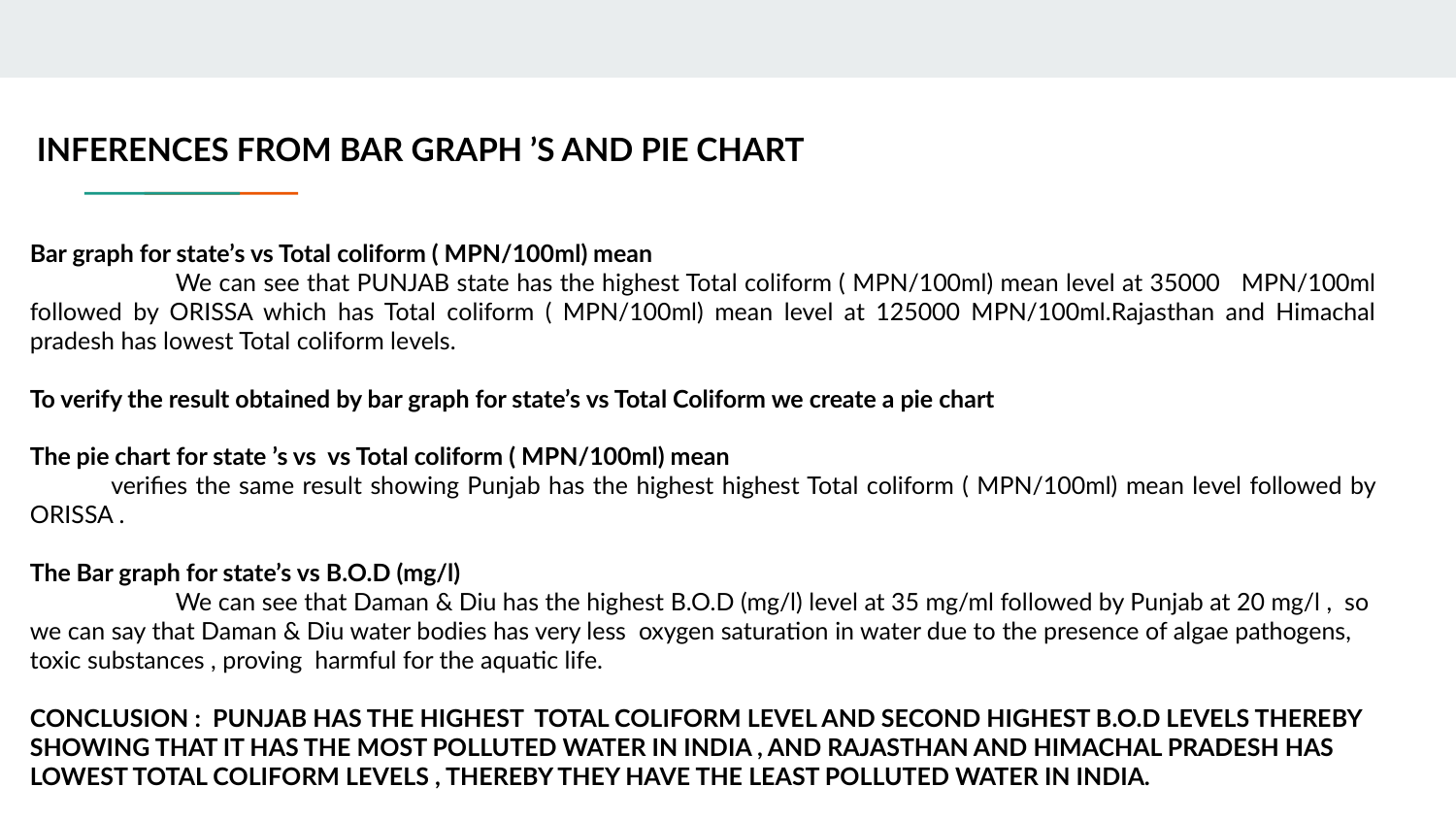

INFERENCES FROM BAR GRAPH ’S AND PIE CHART
Bar graph for state’s vs Total coliform ( MPN/100ml) mean
	We can see that PUNJAB state has the highest Total coliform ( MPN/100ml) mean level at 35000   MPN/100ml followed by ORISSA which has Total coliform ( MPN/100ml) mean level at 125000 MPN/100ml.Rajasthan and Himachal pradesh has lowest Total coliform levels.

To verify the result obtained by bar graph for state’s vs Total Coliform we create a pie chart

The pie chart for state ’s vs  vs Total coliform ( MPN/100ml) mean
 verifies the same result showing Punjab has the highest highest Total coliform ( MPN/100ml) mean level followed by ORISSA .

The Bar graph for state’s vs B.O.D (mg/l)
	We can see that Daman & Diu has the highest B.O.D (mg/l) level at 35 mg/ml followed by Punjab at 20 mg/l ,  so we can say that Daman & Diu water bodies has very less  oxygen saturation in water due to the presence of algae pathogens, toxic substances , proving  harmful for the aquatic life.

CONCLUSION :  PUNJAB HAS THE HIGHEST  TOTAL COLIFORM LEVEL AND SECOND HIGHEST B.O.D LEVELS THEREBY SHOWING THAT IT HAS THE MOST POLLUTED WATER IN INDIA , AND RAJASTHAN AND HIMACHAL PRADESH HAS LOWEST TOTAL COLIFORM LEVELS , THEREBY THEY HAVE THE LEAST POLLUTED WATER IN INDIA.